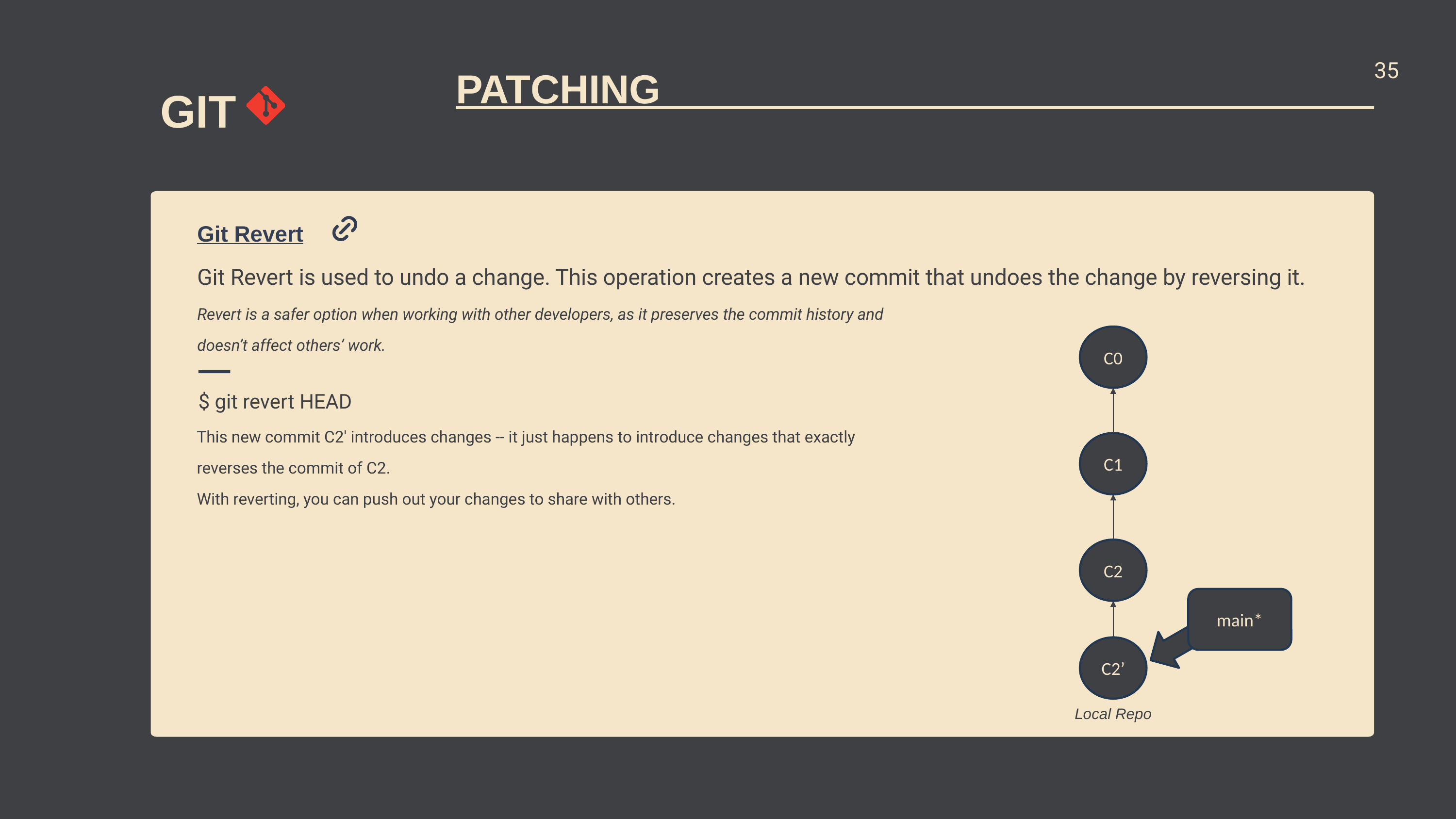

35
PATCHING
GIT

Git Revert

Git Revert is used to undo a change. This operation creates a new commit that undoes the change by reversing it.
Revert is a safer option when working with other developers, as it preserves the commit history and doesn’t affect others’ work.
C0

$ git revert HEAD
This new commit C2' introduces changes -- it just happens to introduce changes that exactly reverses the commit of C2.
With reverting, you can push out your changes to share with others.
C1
C2
main*

C2’
Local Repo

HEAD
There, that’s all there is to branching! The branch newImage now refers to commit C1.